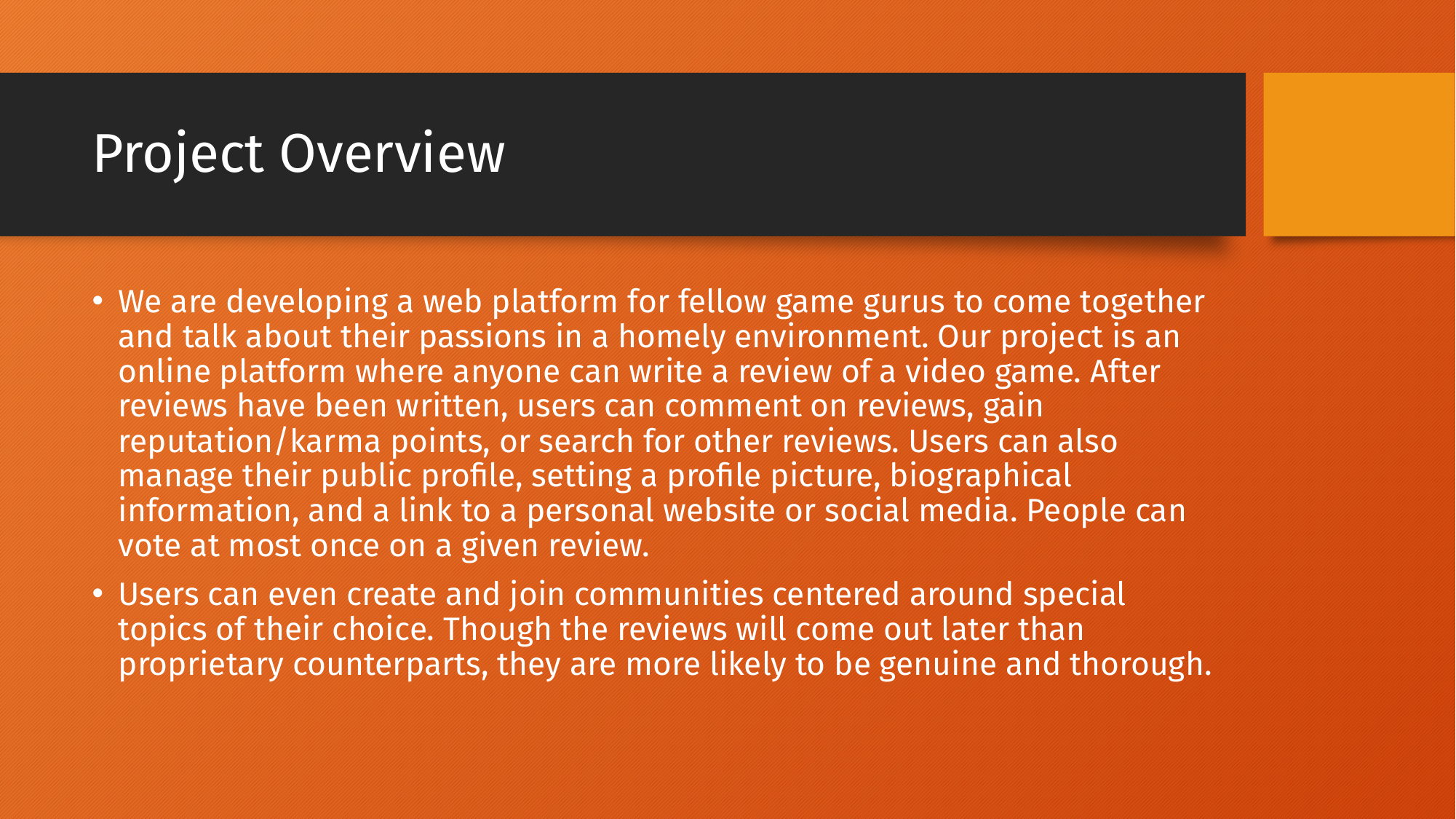

# Project Overview
We are developing a web platform for fellow game gurus to come together and talk about their passions in a homely environment. Our project is an online platform where anyone can write a review of a video game. After reviews have been written, users can comment on reviews, gain reputation/karma points, or search for other reviews. Users can also manage their public profile, setting a profile picture, biographical information, and a link to a personal website or social media. People can vote at most once on a given review.
Users can even create and join communities centered around special topics of their choice. Though the reviews will come out later than proprietary counterparts, they are more likely to be genuine and thorough.